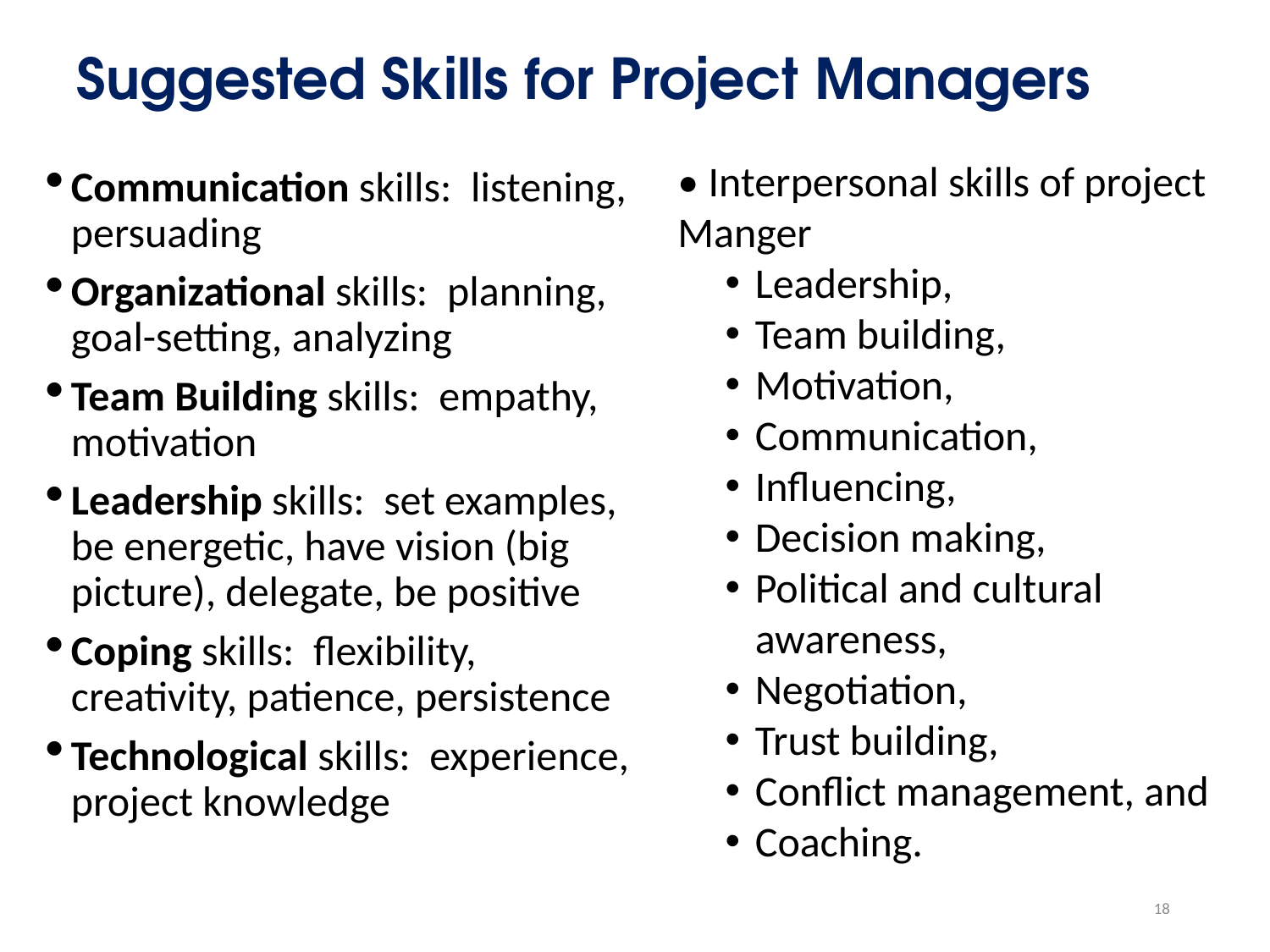

# Suggested Skills for Project Managers
• Interpersonal skills of project Manger
Leadership,
Team building,
Motivation,
Communication,
Influencing,
Decision making,
Political and cultural awareness,
Negotiation,
Trust building,
Conflict management, and
Coaching.
Communication skills:  listening, persuading
Organizational skills:  planning, goal-setting, analyzing
Team Building skills:  empathy, motivation
Leadership skills:  set examples, be energetic, have vision (big picture), delegate, be positive
Coping skills:  flexibility, creativity, patience, persistence
Technological skills:  experience, project knowledge

18